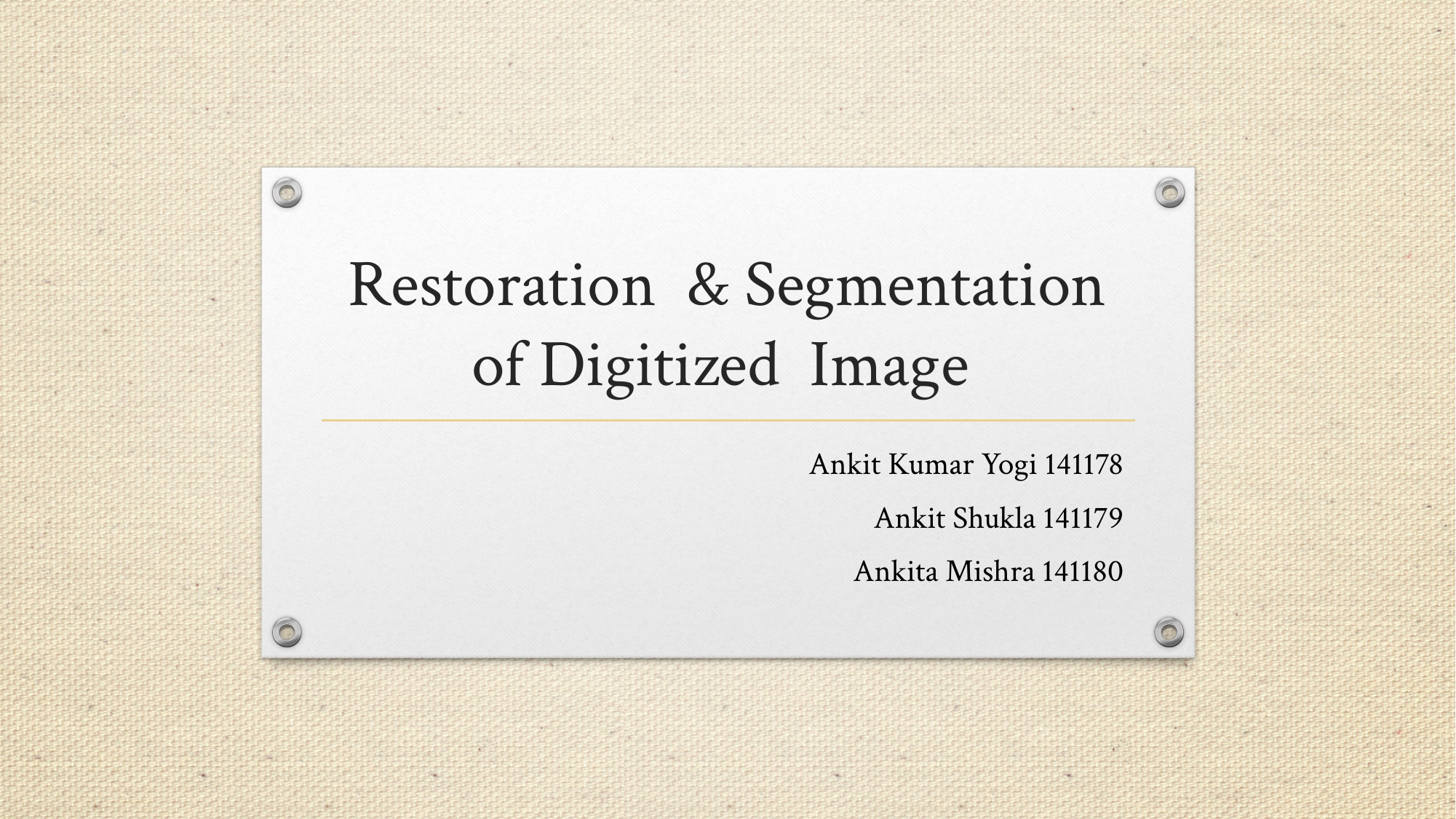

# Restoration  & Segmentation of Digitized  Image
Ankit Kumar Yogi 141178
Ankit Shukla 141179
Ankita Mishra 141180